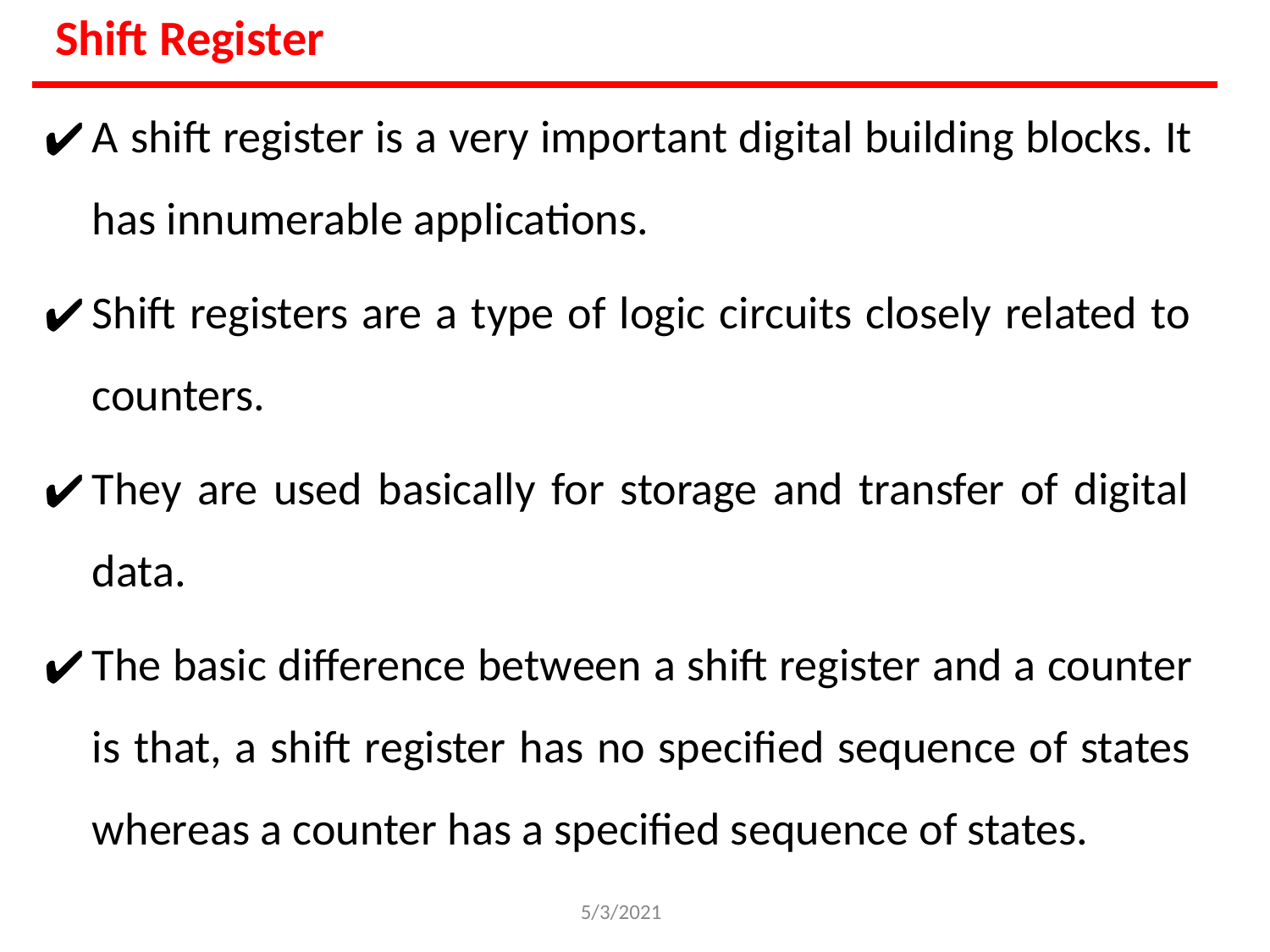

# Shift Register
A shift register is a very important digital building blocks. It  has innumerable applications.
Shift registers are a type of logic circuits closely related to  counters.
They are used basically for storage and transfer of digital  data.
The basic difference between a shift register and a counter  is that, a shift register has no specified sequence of states  whereas a counter has a specified sequence of states.

5/3/2021